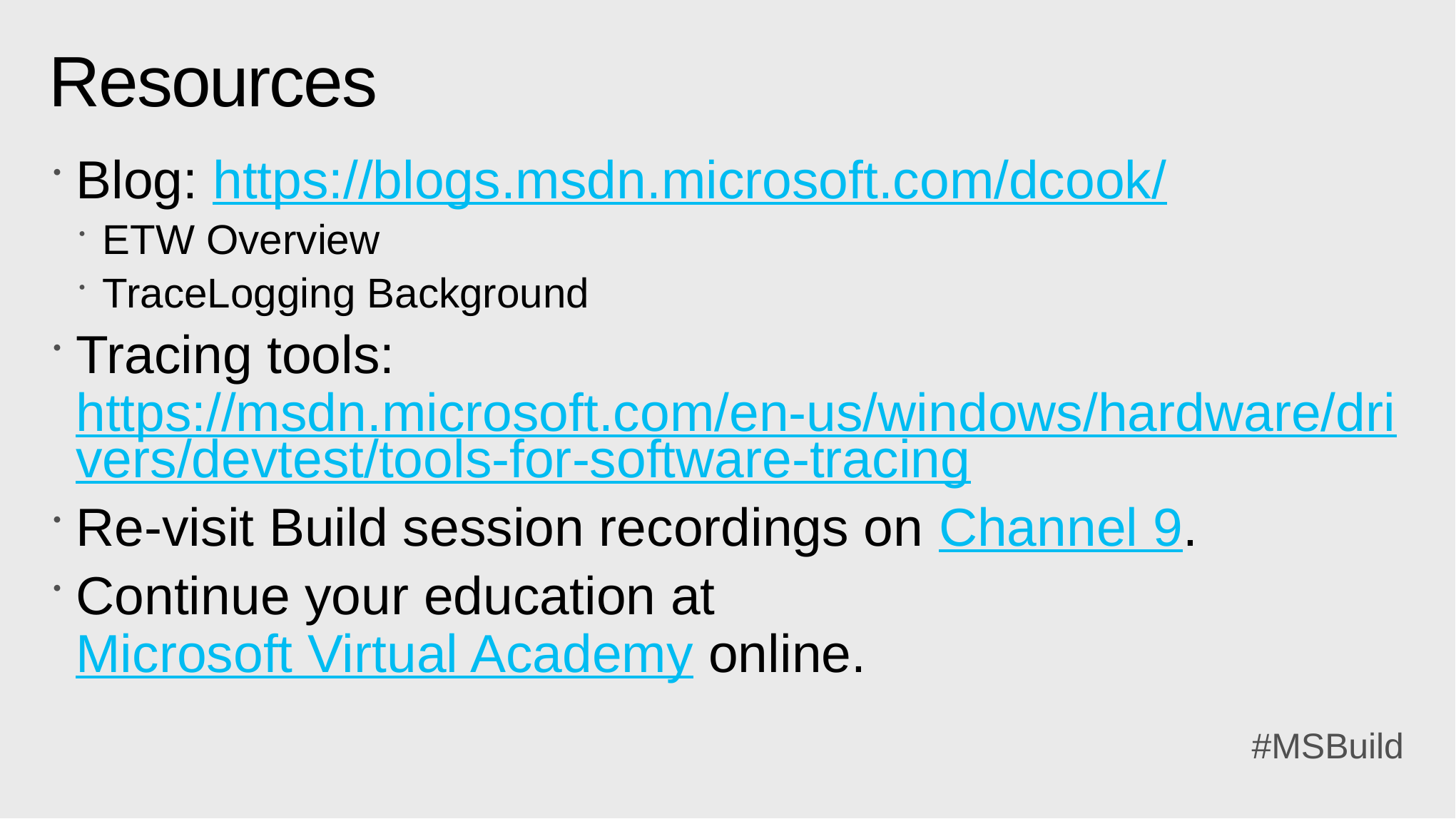

# Resources
Blog: https://blogs.msdn.microsoft.com/dcook/
ETW Overview
TraceLogging Background
Tracing tools: https://msdn.microsoft.com/en-us/windows/hardware/drivers/devtest/tools-for-software-tracing
Re-visit Build session recordings on Channel 9.
Continue your education at
Microsoft Virtual Academy online.
#MSBuild